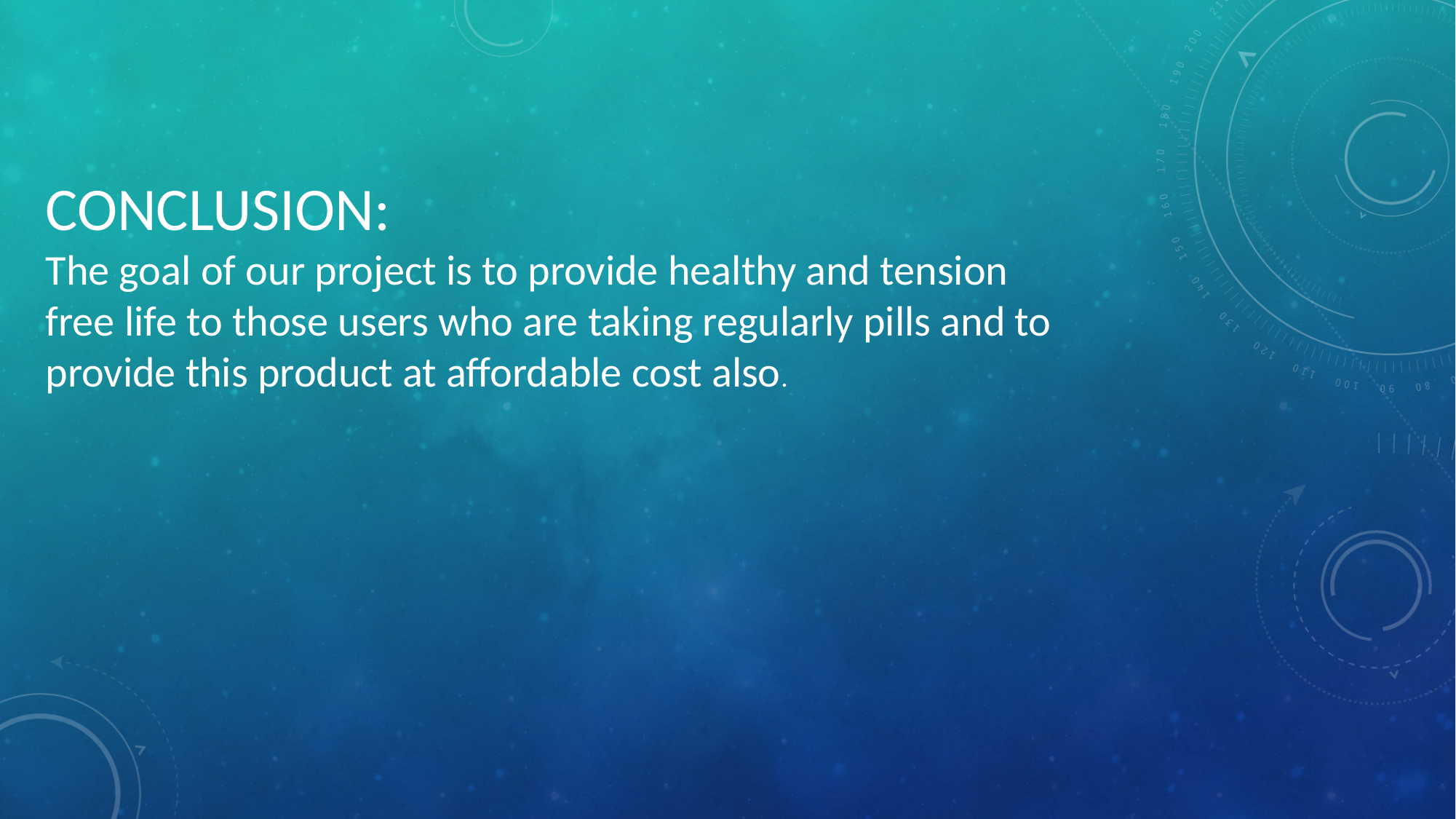

CONCLUSION:
The goal of our project is to provide healthy and tension free life to those users who are taking regularly pills and to provide this product at affordable cost also.